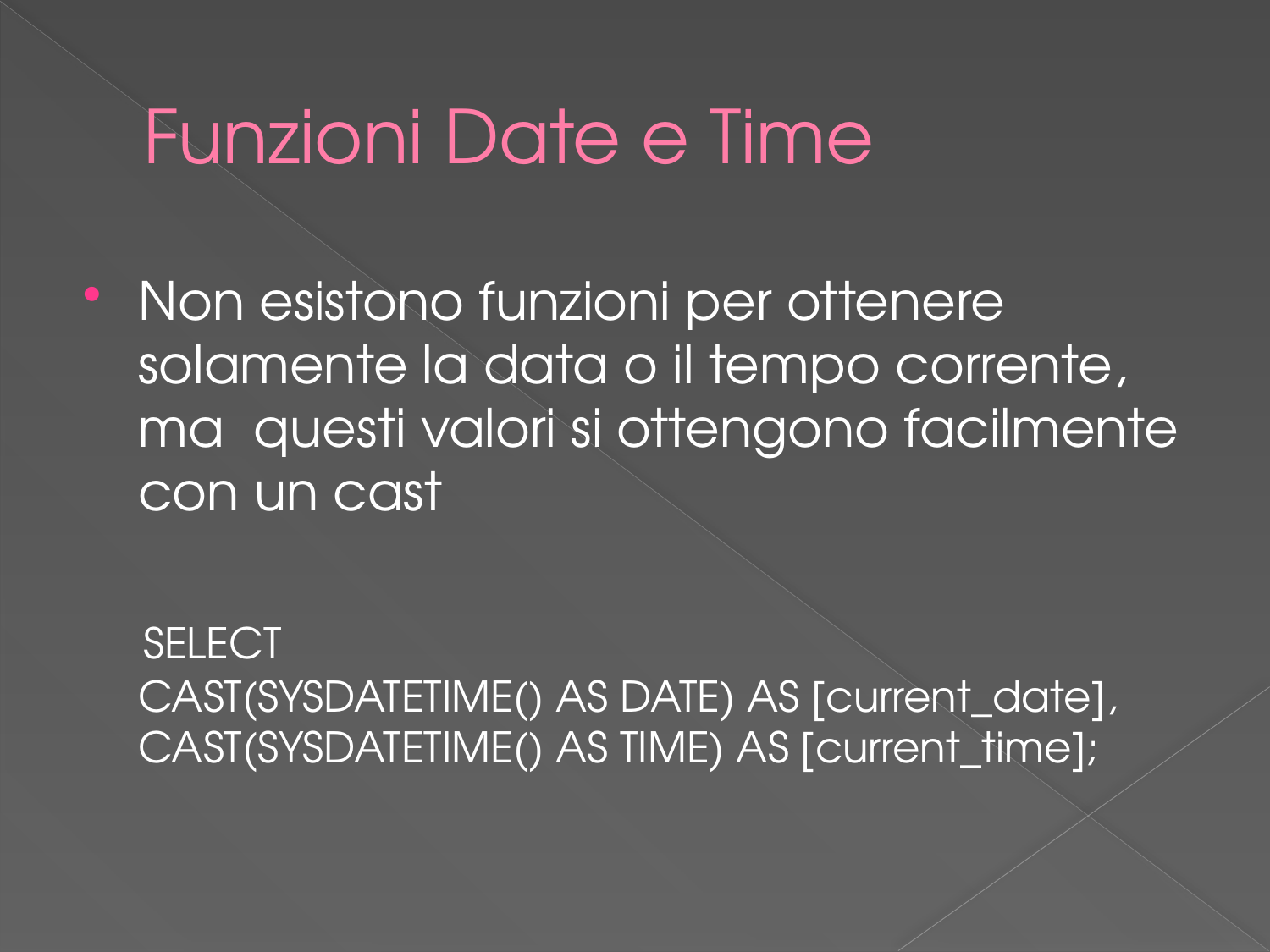

# Funzioni Date e Time
Non esistono funzioni per ottenere solamente la data o il tempo corrente, ma  questi valori si ottengono facilmente con un cast

    SELECT
CAST(SYSDATETIME() AS DATE) AS [current_date], CAST(SYSDATETIME() AS TIME) AS [current_time];